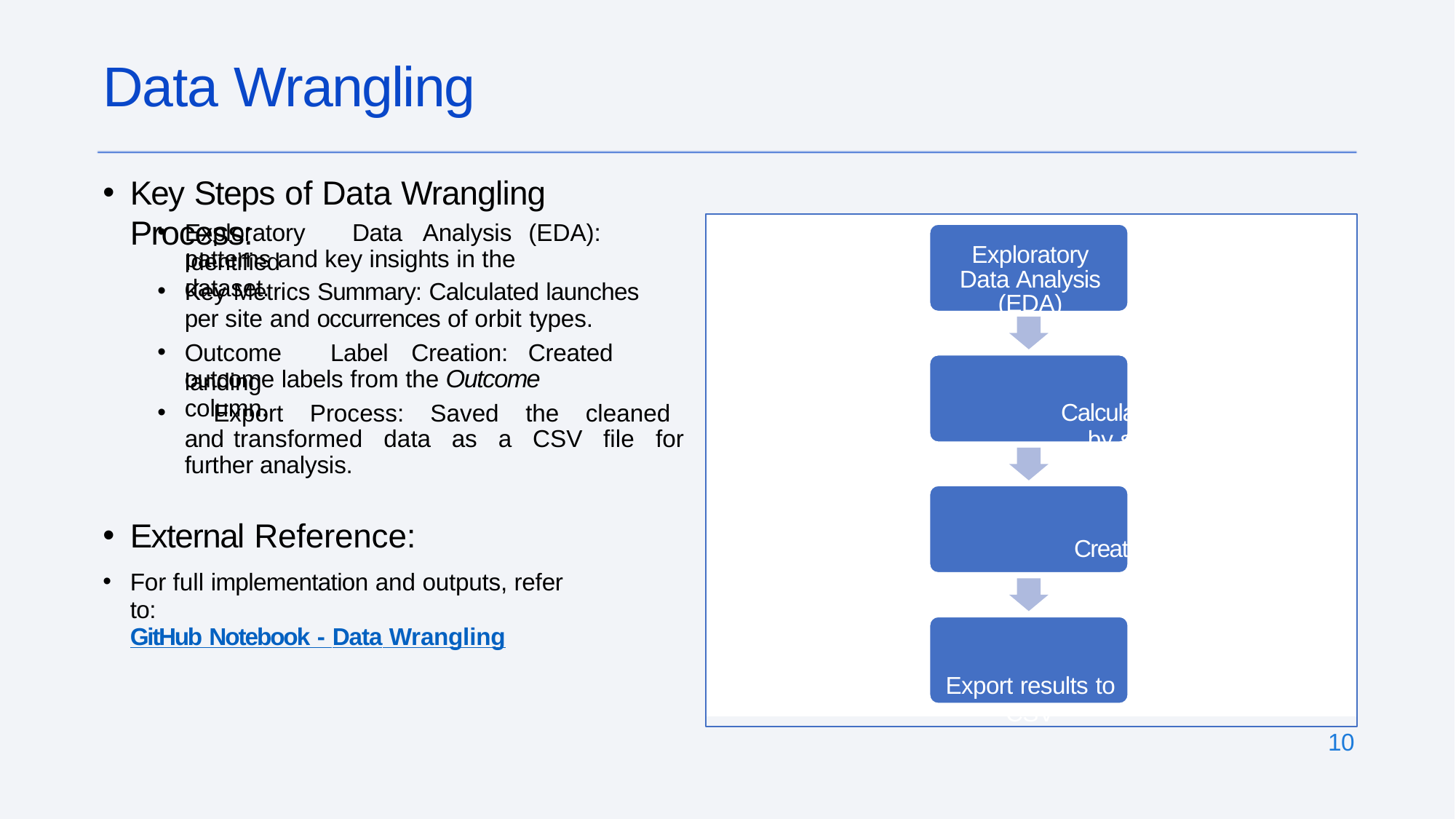

# Data Wrangling
Key Steps of Data Wrangling Process:

Exploratory Data Analysis (EDA)

Calculate metrics
by site/orbit

Create landing
tags

Export results to CSV
Exploratory	Data	Analysis	(EDA): Identified
patterns and key insights in the dataset.
Key Metrics Summary: Calculated launches per site and occurrences of orbit types.
Outcome	Label	Creation:	Created	landing
outcome labels from the Outcome column.
	Export  Process:  Saved  the  cleaned  and transformed  data  as  a  CSV  file  for further analysis.
External Reference:
For full implementation and outputs, refer to:
GitHub Notebook - Data Wrangling
10